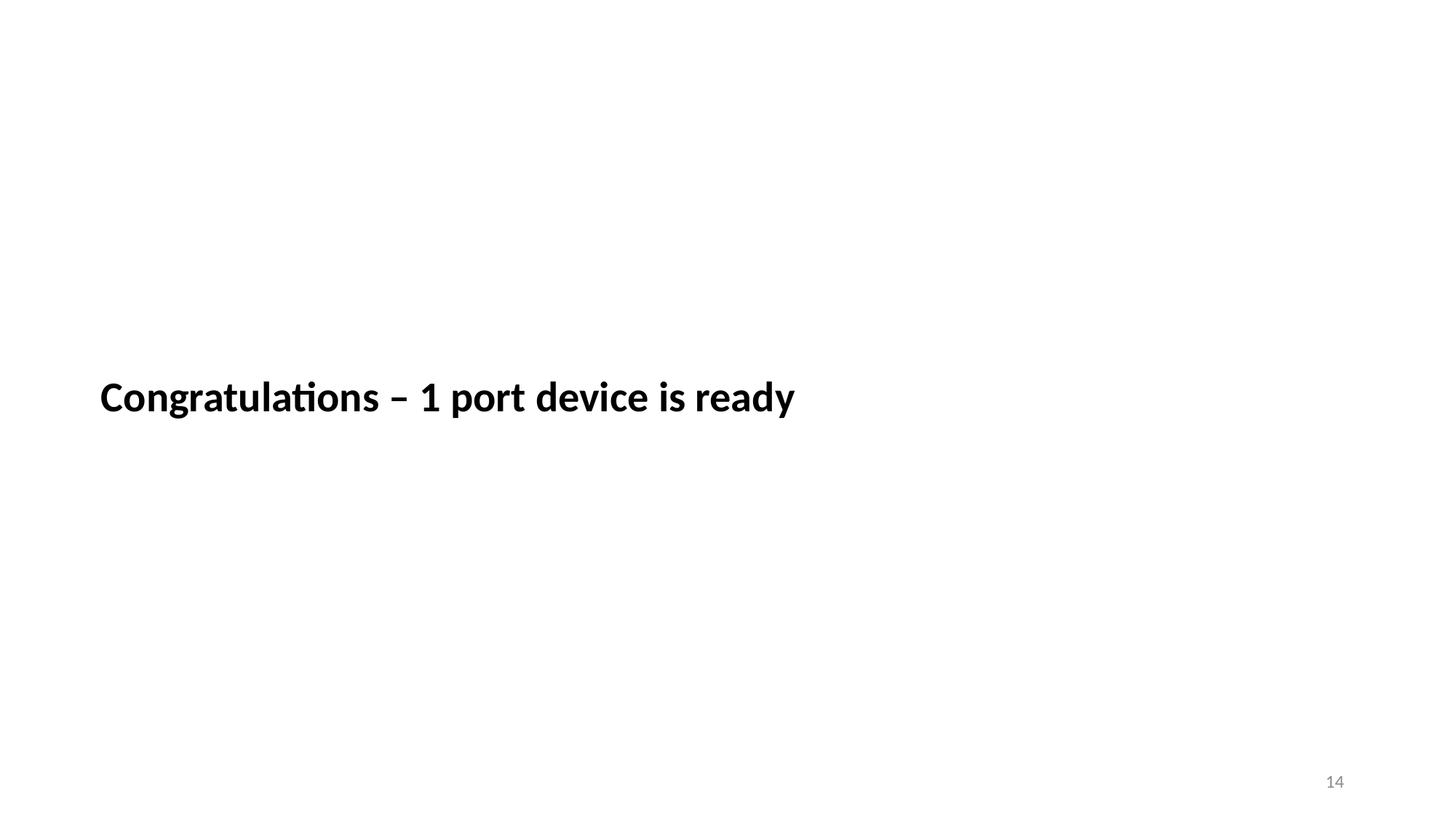

Congratulations – 1 port device is ready
14